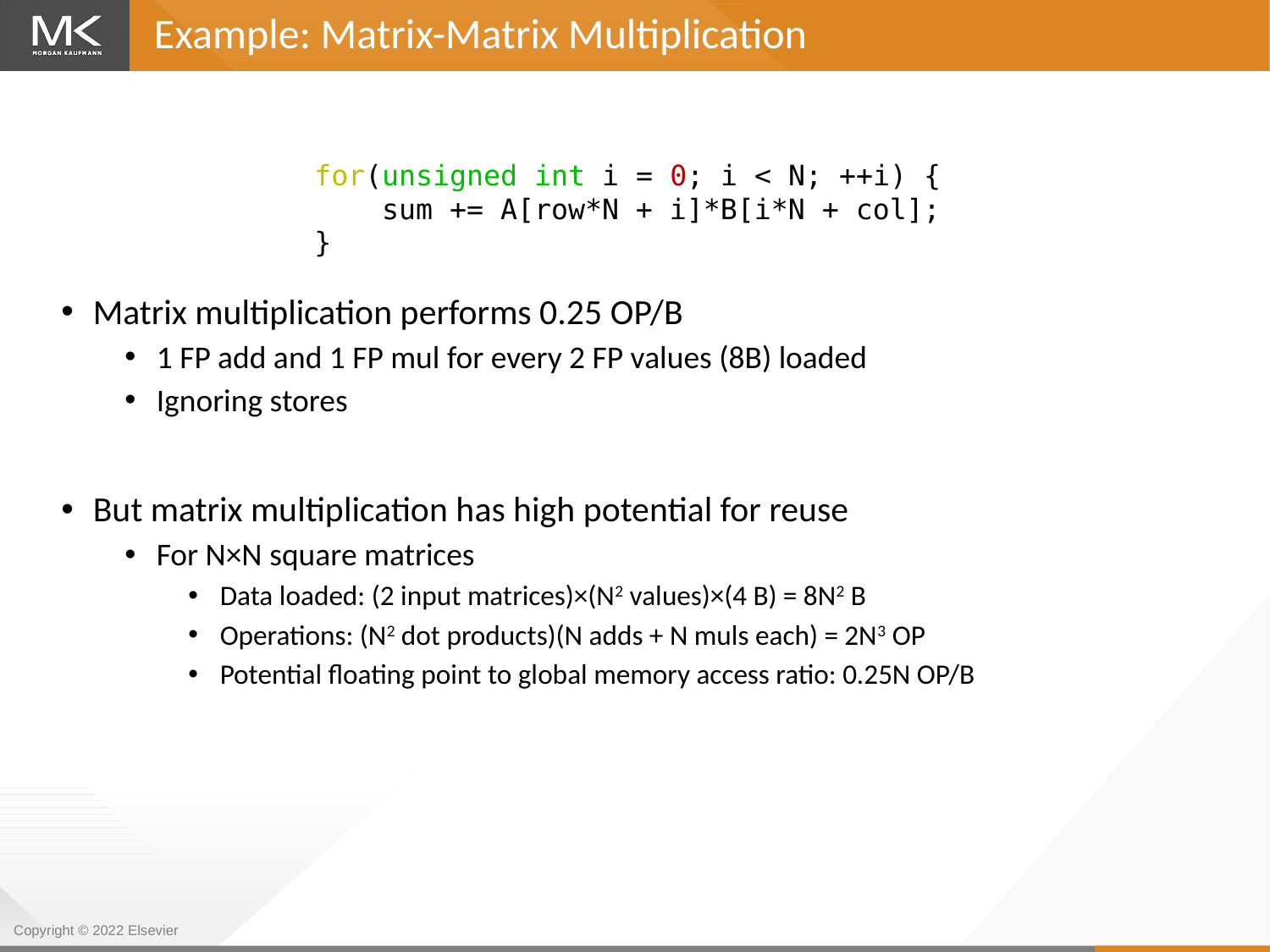

Example: Matrix-Matrix Multiplication

Matrix multiplication performs 0.25 OP/B
1 FP add and 1 FP mul for every 2 FP values (8B) loaded
Ignoring stores

But matrix multiplication has high potential for reuse
For N×N square matrices
Data loaded: (2 input matrices)×(N2 values)×(4 B) = 8N2 B
Operations: (N2 dot products)(N adds + N muls each) = 2N3 OP
Potential floating point to global memory access ratio: 0.25N OP/B
for(unsigned int i = 0; i < N; ++i) {
    sum += A[row*N + i]*B[i*N + col];
}